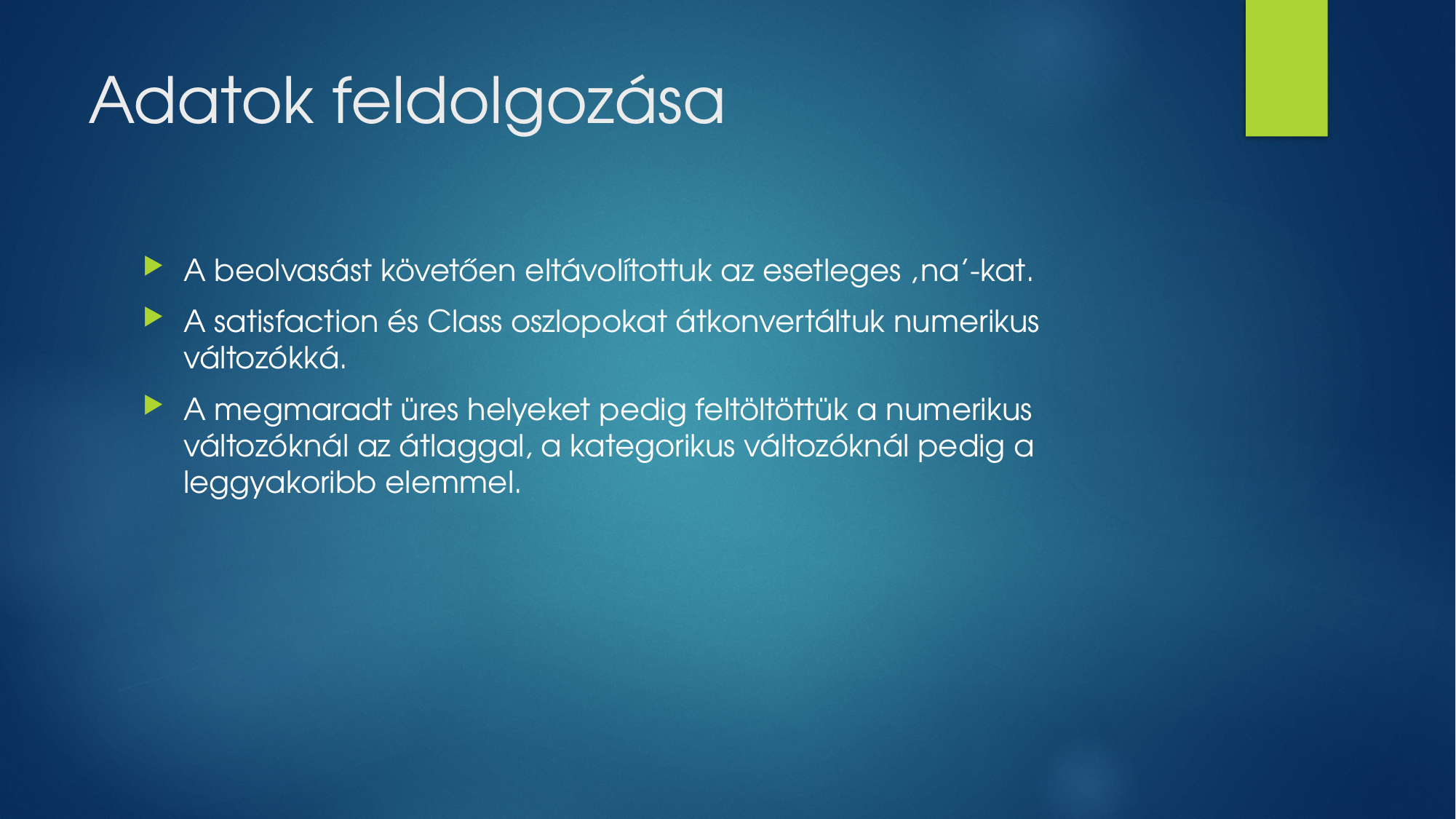

# Adatok feldolgozása
A beolvasást követően eltávolítottuk az esetleges ‚na’-kat.
A satisfaction és Class oszlopokat átkonvertáltuk numerikus változókká.
A megmaradt üres helyeket pedig feltöltöttük a numerikus változóknál az átlaggal, a kategorikus változóknál pedig a leggyakoribb elemmel.